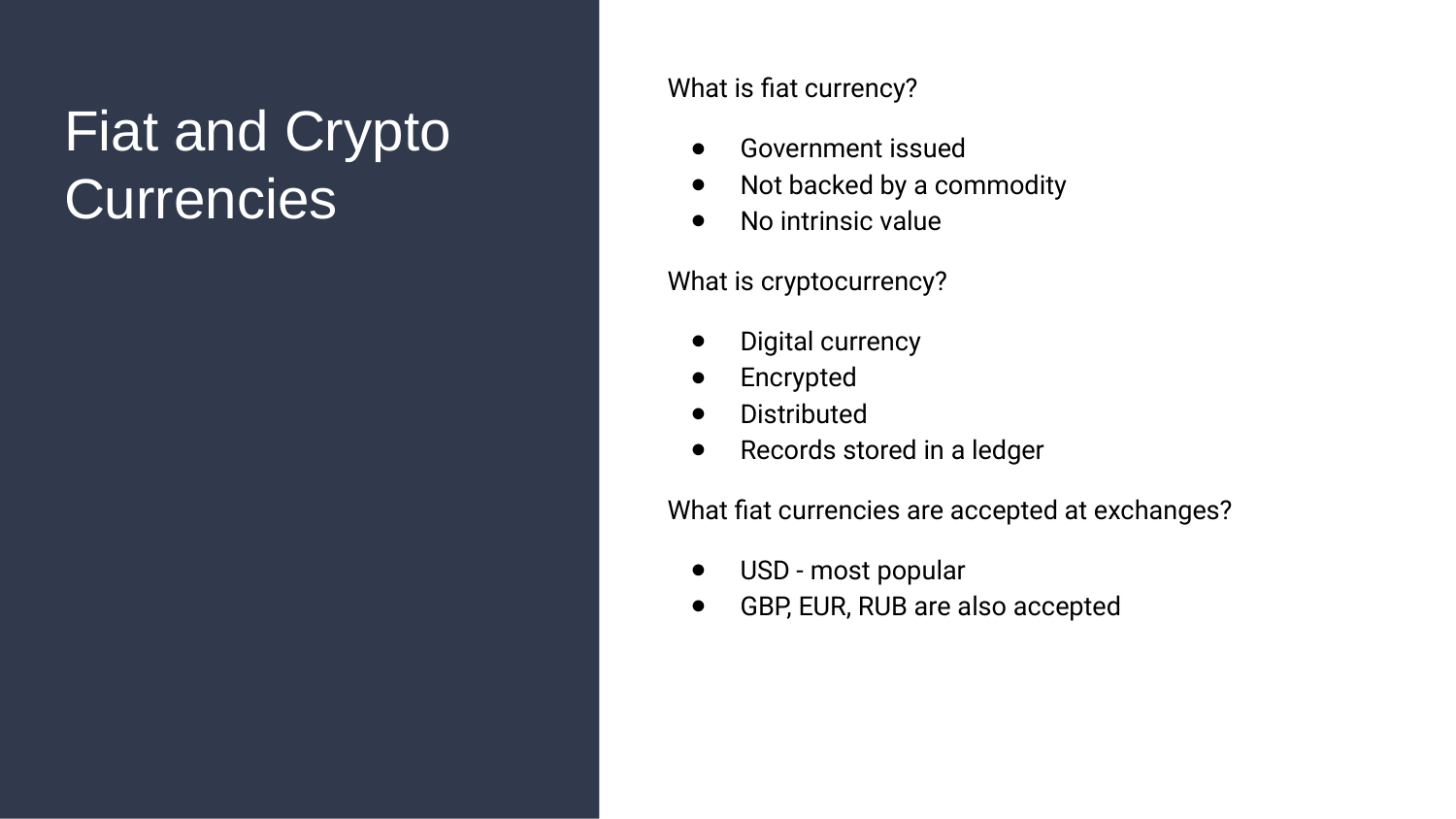

What is fiat currency?
Government issued
Not backed by a commodity
No intrinsic value
What is cryptocurrency?
Digital currency
Encrypted
Distributed
Records stored in a ledger
What fiat currencies are accepted at exchanges?
USD - most popular
GBP, EUR, RUB are also accepted
# Fiat and Crypto Currencies